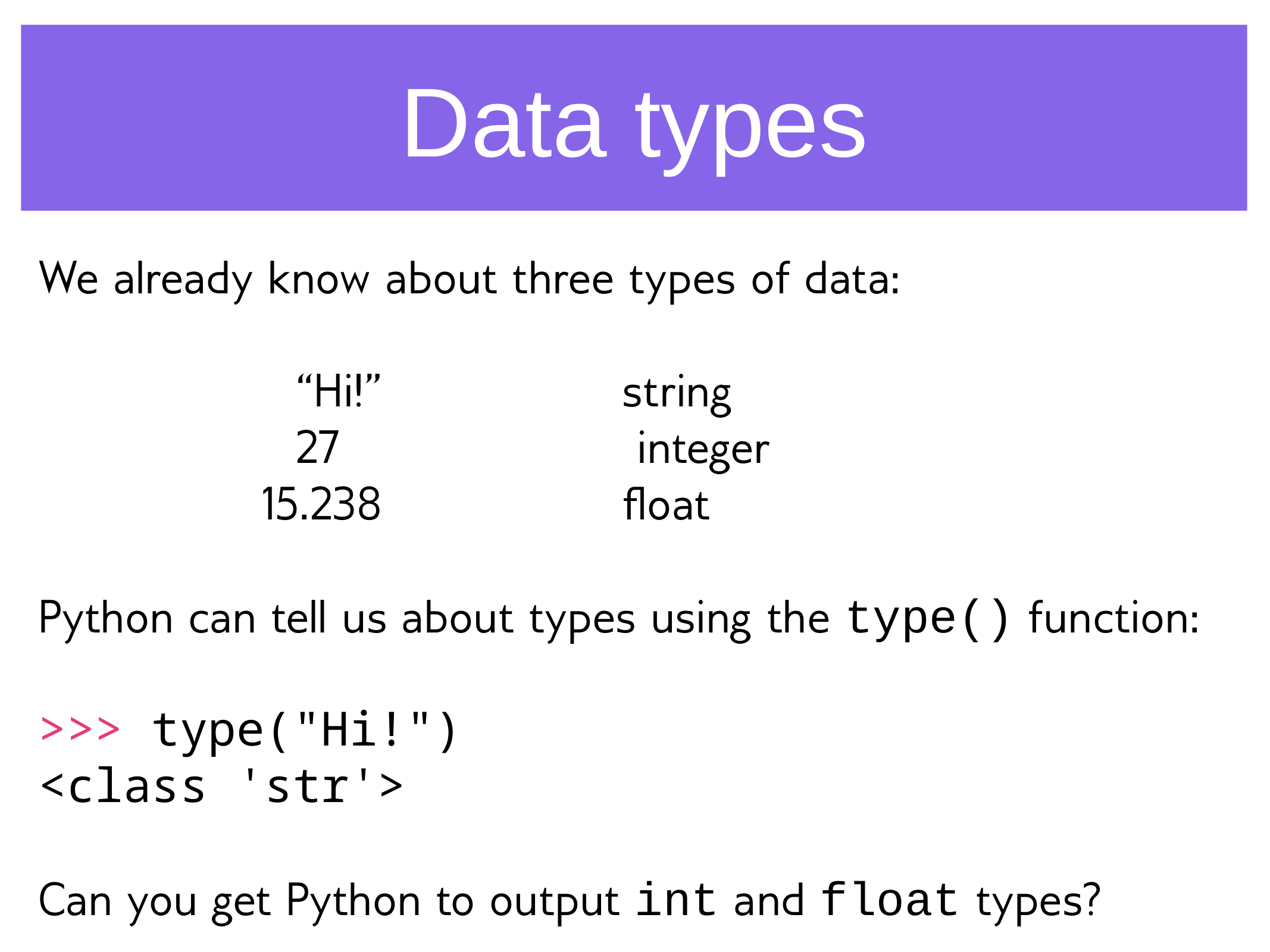

Data types
We already know about three types of data:

    “Hi!”                 string
    27                     integer
    15.238                 float

Python can tell us about types using the type() function:

>>> type("Hi!")
<class 'str'>

Can you get Python to output int and float types?